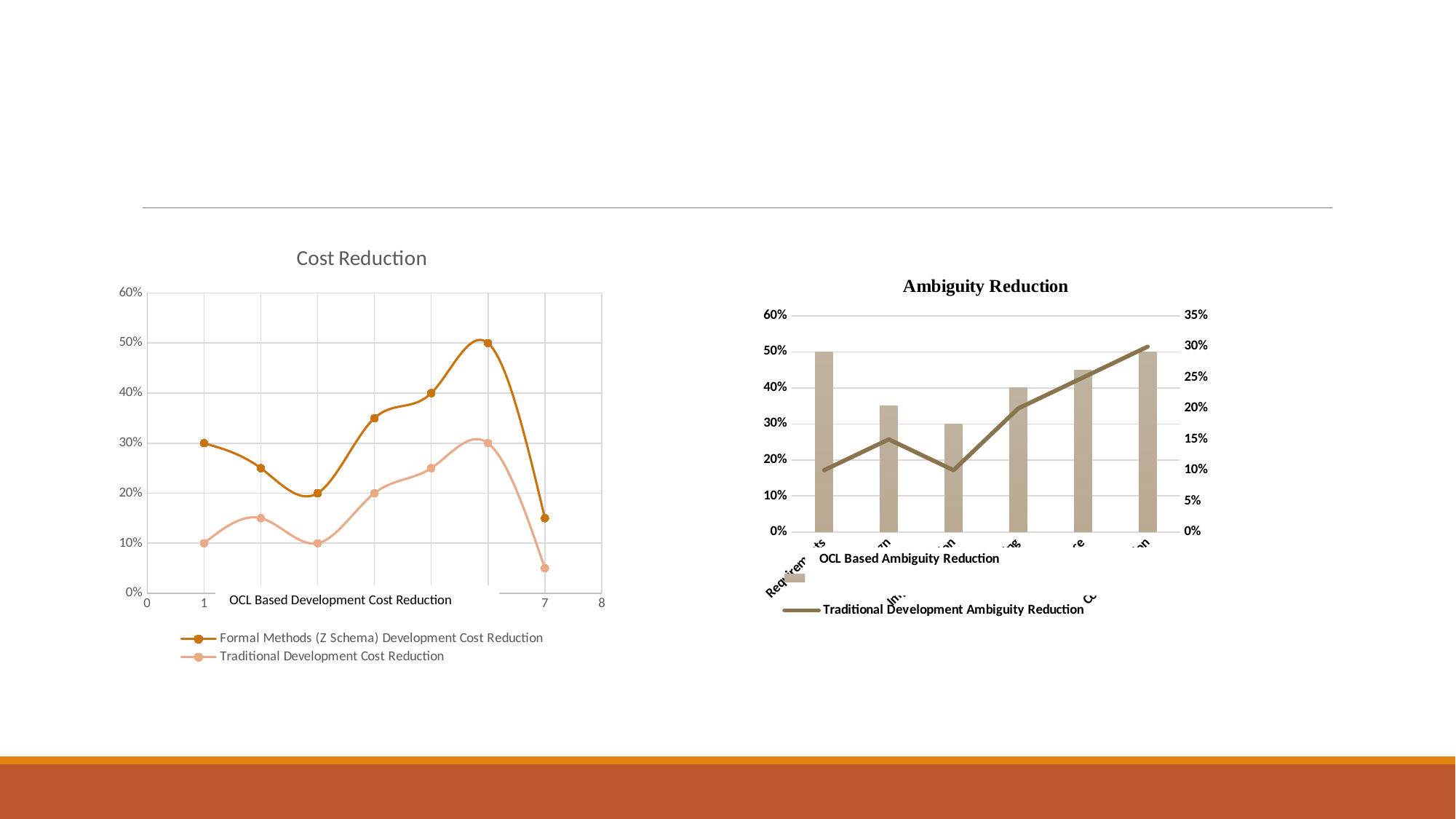

### Chart: Cost Reduction

| Category | Formal Methods (Z Schema) Development | Traditional Development |
|---|---|---|

### Chart: Ambiguity Reduction

| Category | Formal Methods (Z Schema) Development | Traditional Development |
|---|---|---|
| Requirements | 0.5 | 0.1 |
| Design | 0.35 | 0.15 |
| Implementation | 0.3 | 0.1 |
| Testing | 0.4 | 0.2 |
| Maintenance | 0.45 | 0.25 |
| Communication | 0.5 | 0.3 |
 OCL Based Development Cost Reduction